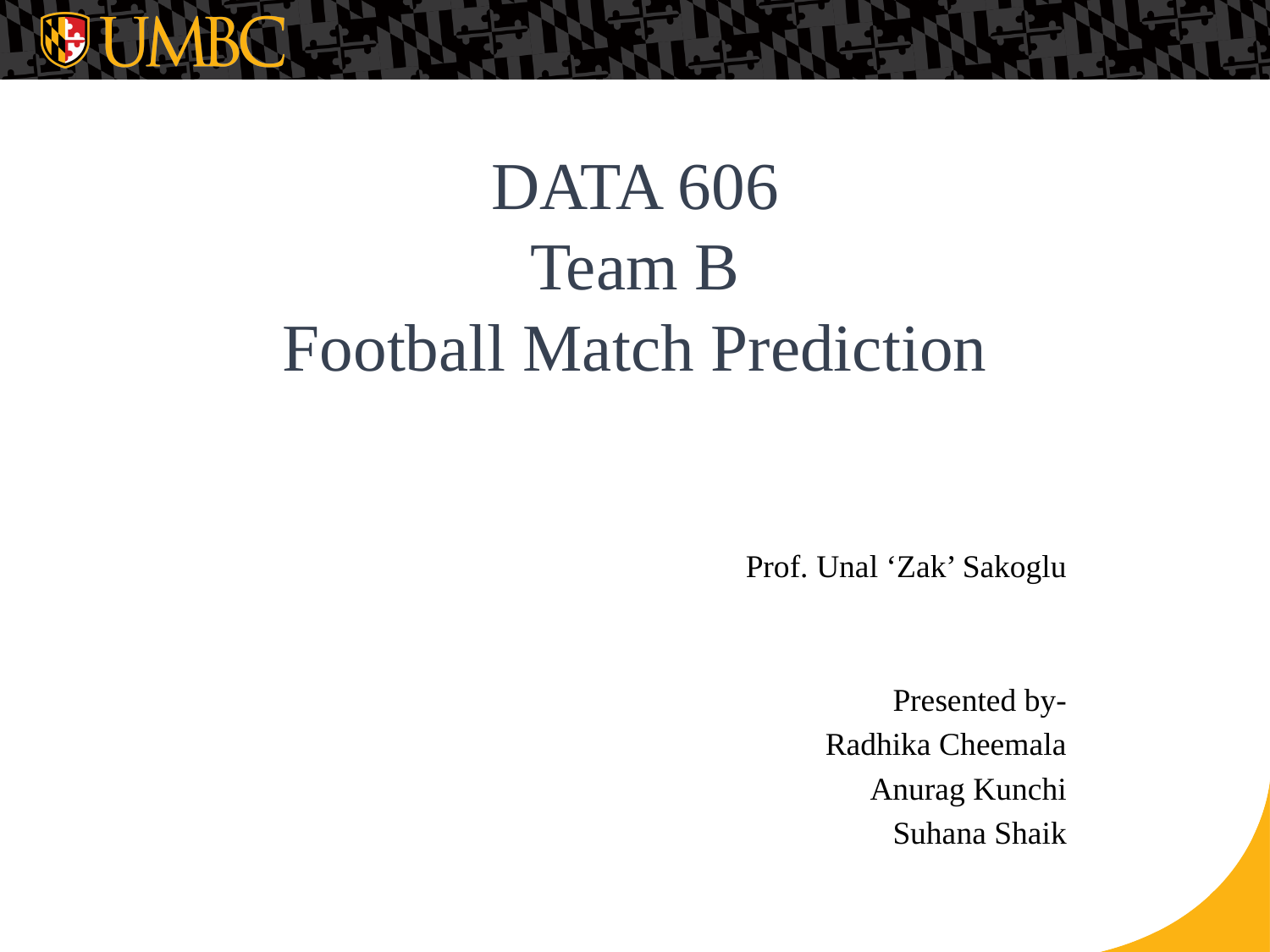

# DATA 606 Team B Football Match Prediction
Prof. Unal ‘Zak’ Sakoglu

Presented by-
Radhika Cheemala
Anurag Kunchi
Suhana Shaik